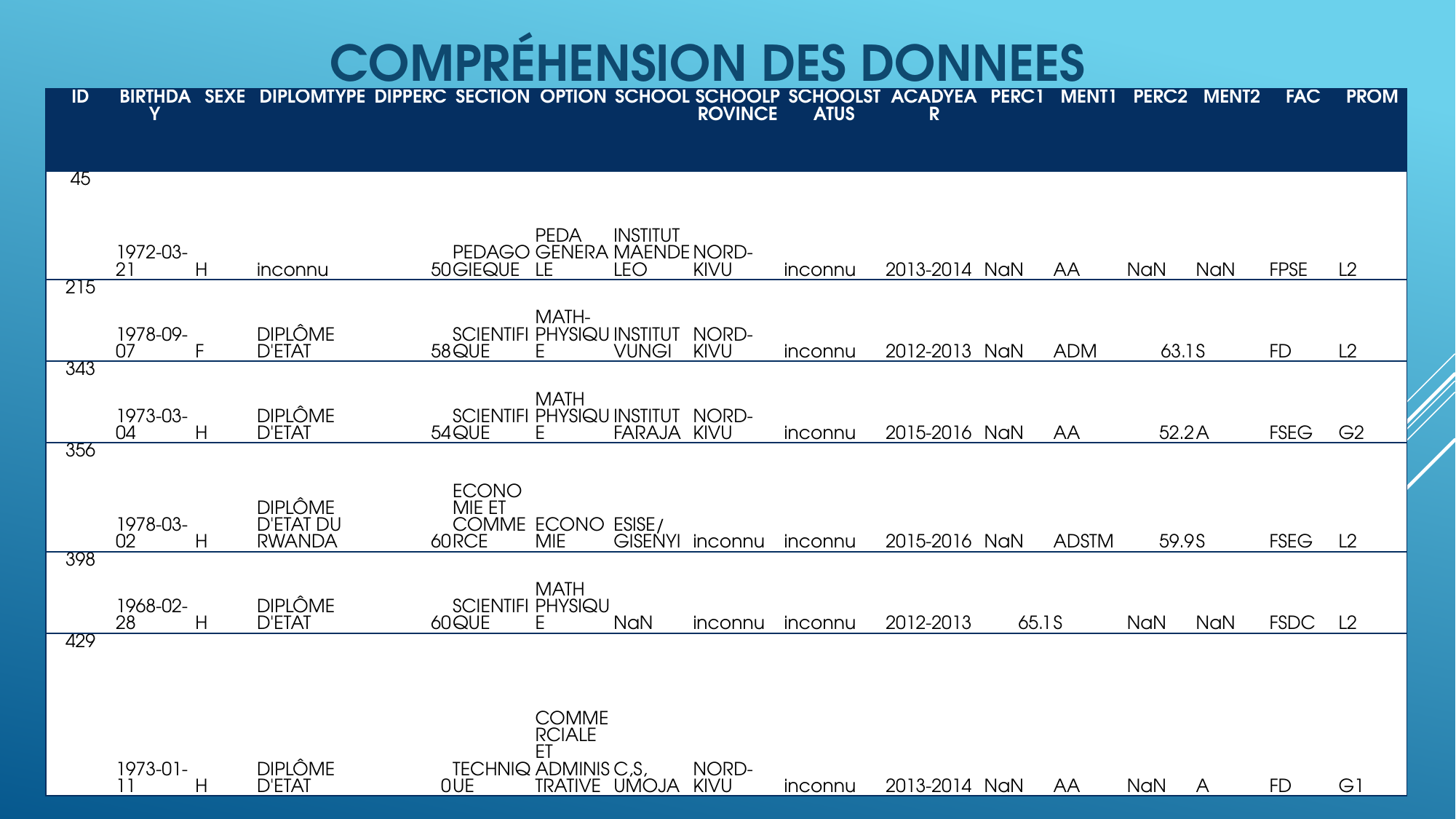

Compréhension DES DONNEES
| ID | BIRTHDAY | SEXE | DIPLOMTYPE | DIPPERC | SECTION | OPTION | SCHOOL | SCHOOLPROVINCE | SCHOOLSTATUS | ACADYEAR | PERC1 | MENT1 | PERC2 | MENT2 | FAC | PROM |
| --- | --- | --- | --- | --- | --- | --- | --- | --- | --- | --- | --- | --- | --- | --- | --- | --- |
| 45 | 1972-03-21 | H | inconnu | 50 | PEDAGOGIEQUE | PEDA GENERALE | INSTITUT MAENDELEO | NORD-KIVU | inconnu | 2013-2014 | NaN | AA | NaN | NaN | FPSE | L2 |
| 215 | 1978-09-07 | F | DIPLÔME D'ETAT | 58 | SCIENTIFIQUE | MATH-PHYSIQUE | INSTITUT VUNGI | NORD-KIVU | inconnu | 2012-2013 | NaN | ADM | 63.1 | S | FD | L2 |
| 343 | 1973-03-04 | H | DIPLÔME D'ETAT | 54 | SCIENTIFIQUE | MATH PHYSIQUE | INSTITUT FARAJA | NORD-KIVU | inconnu | 2015-2016 | NaN | AA | 52.2 | A | FSEG | G2 |
| 356 | 1978-03-02 | H | DIPLÔME D'ETAT DU RWANDA | 60 | ECONOMIE ET COMMERCE | ECONOMIE | ESISE/GISENYI | inconnu | inconnu | 2015-2016 | NaN | ADSTM | 59.9 | S | FSEG | L2 |
| 398 | 1968-02-28 | H | DIPLÔME D'ETAT | 60 | SCIENTIFIQUE | MATH PHYSIQUE | NaN | inconnu | inconnu | 2012-2013 | 65.1 | S | NaN | NaN | FSDC | L2 |
| 429 | 1973-01-11 | H | DIPLÔME D'ETAT | 0 | TECHNIQUE | COMMERCIALE ET ADMINISTRATIVE | C,S, UMOJA | NORD-KIVU | inconnu | 2013-2014 | NaN | AA | NaN | A | FD | G1 |